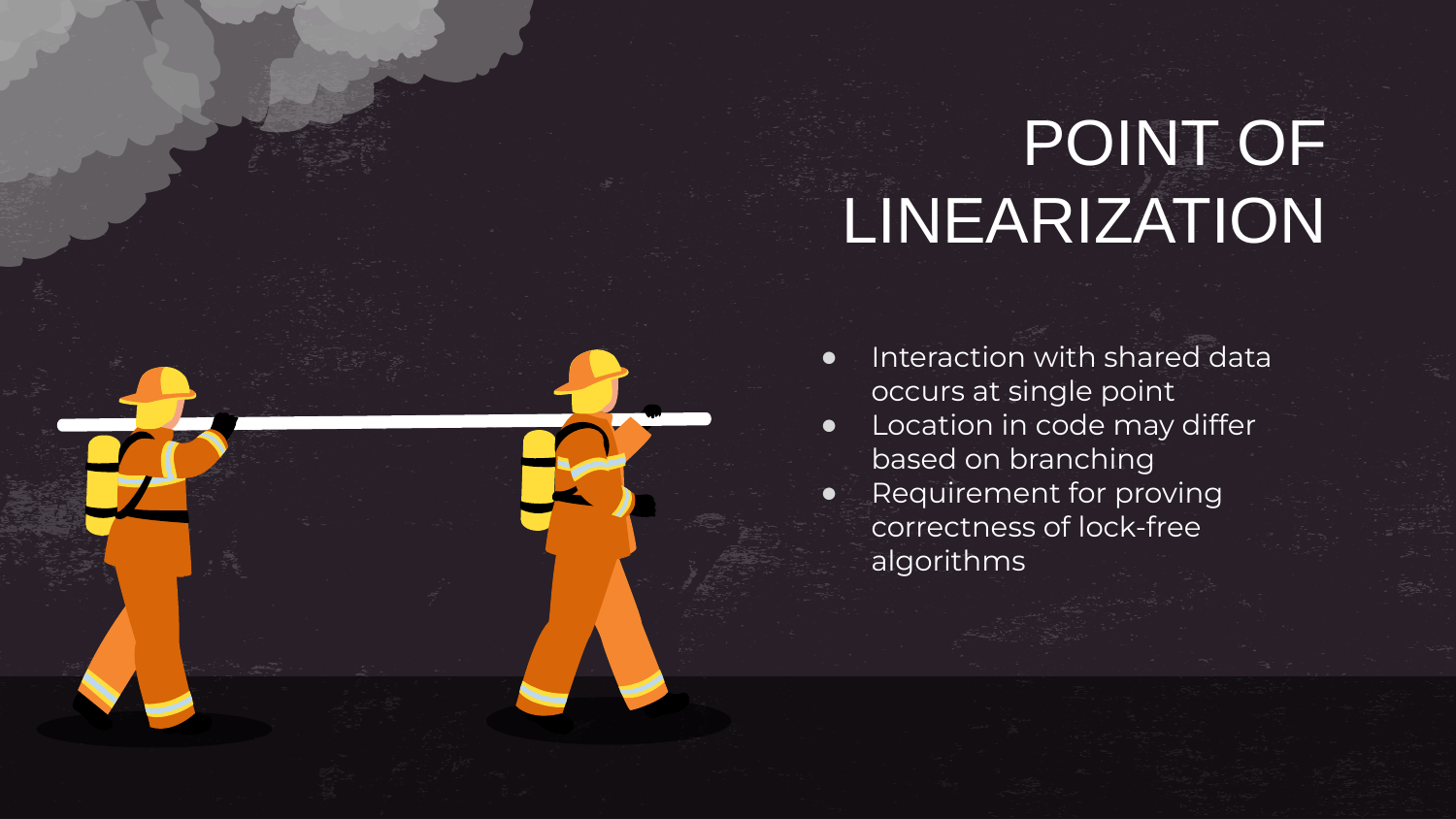

# POINT OF LINEARIZATION
Interaction with shared data occurs at single point
Location in code may differ based on branching
Requirement for proving correctness of lock-free algorithms